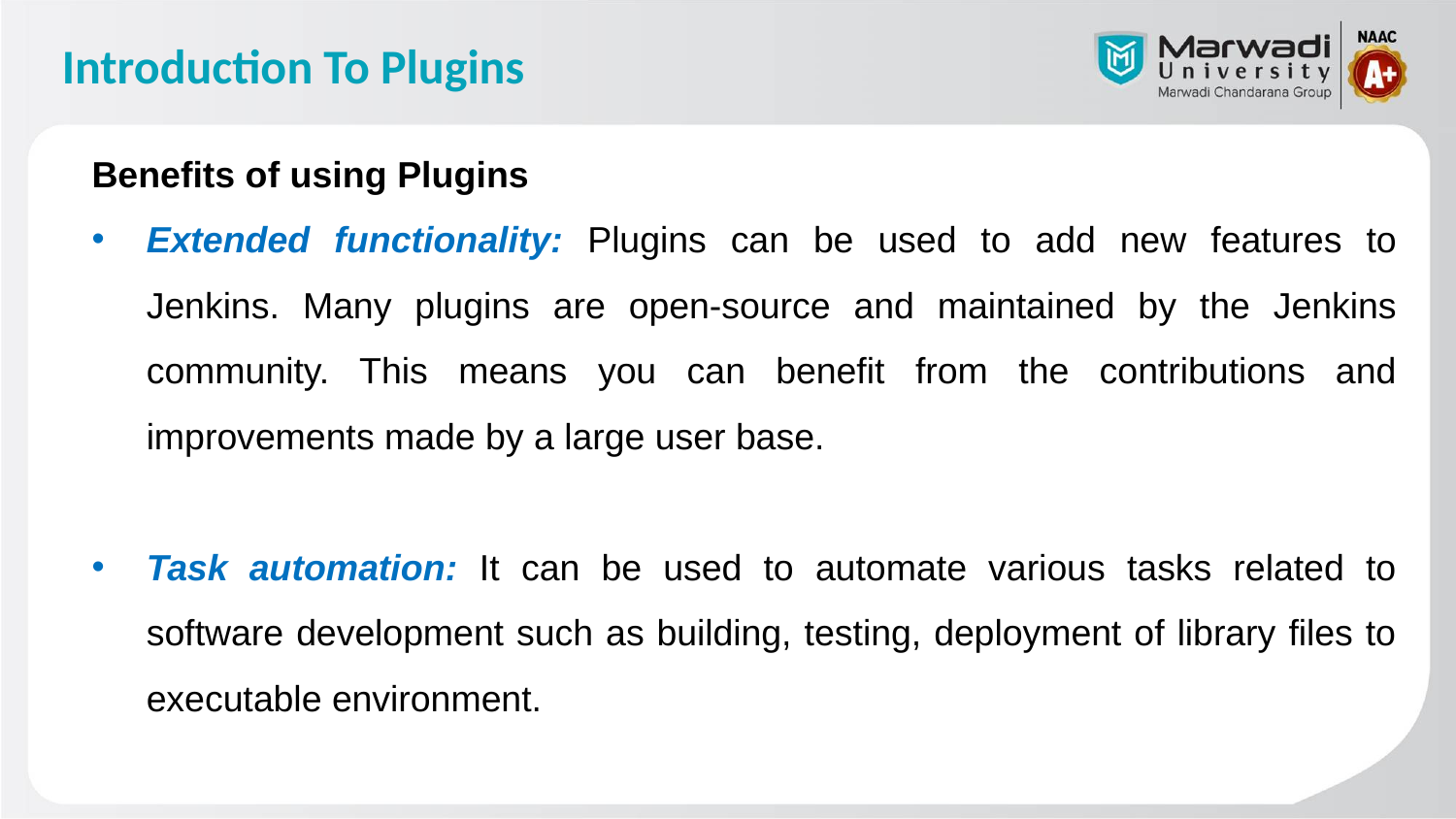

# Introduction To Plugins
Benefits of using Plugins
Extended functionality: Plugins can be used to add new features to Jenkins. Many plugins are open-source and maintained by the Jenkins community. This means you can benefit from the contributions and improvements made by a large user base.

Task automation: It can be used to automate various tasks related to software development such as building, testing, deployment of library files to executable environment.